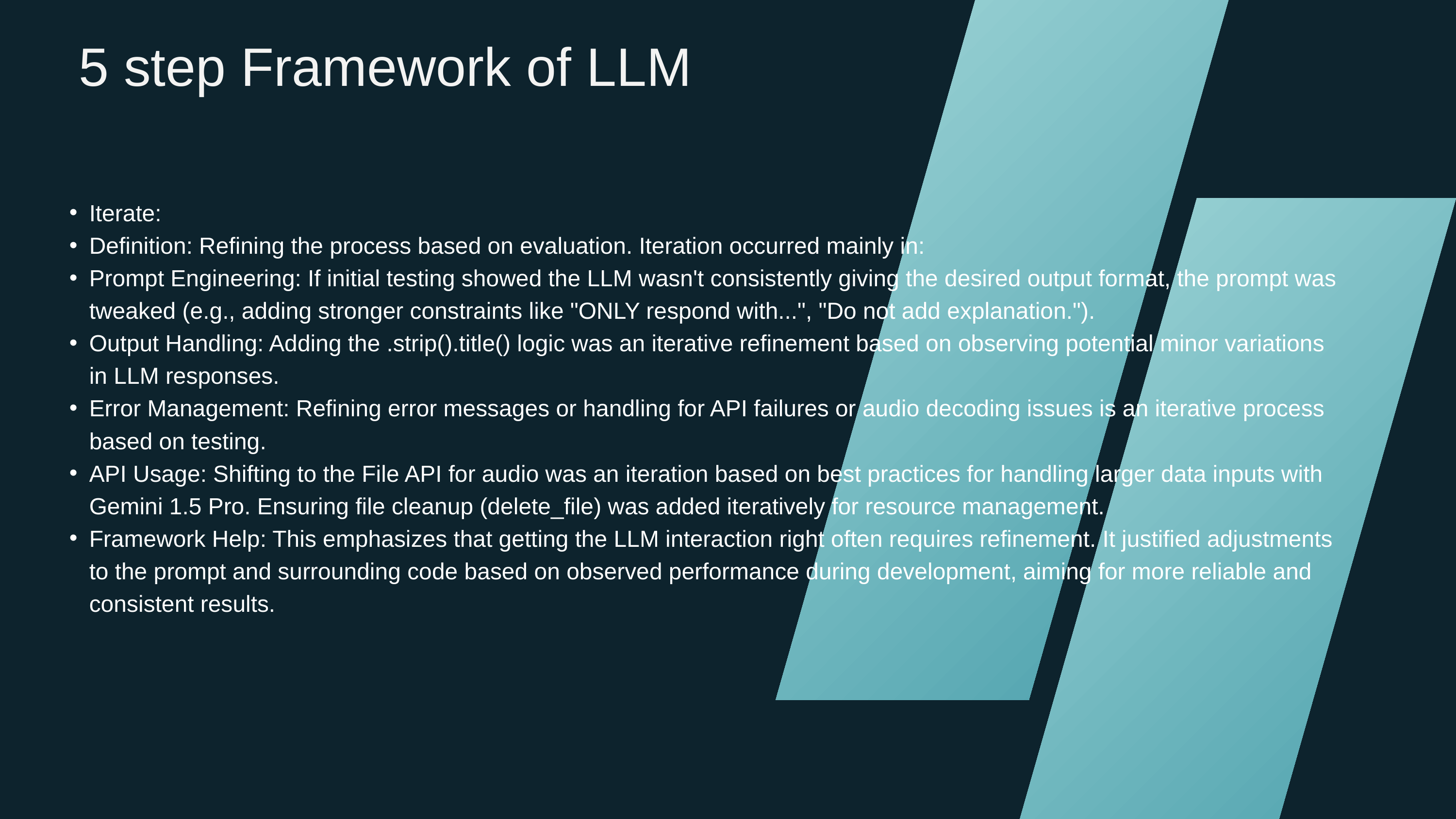

5 step Framework of LLM
Iterate:
Definition: Refining the process based on evaluation. Iteration occurred mainly in:
Prompt Engineering: If initial testing showed the LLM wasn't consistently giving the desired output format, the prompt was tweaked (e.g., adding stronger constraints like "ONLY respond with...", "Do not add explanation.").
Output Handling: Adding the .strip().title() logic was an iterative refinement based on observing potential minor variations in LLM responses.
Error Management: Refining error messages or handling for API failures or audio decoding issues is an iterative process based on testing.
API Usage: Shifting to the File API for audio was an iteration based on best practices for handling larger data inputs with Gemini 1.5 Pro. Ensuring file cleanup (delete_file) was added iteratively for resource management.
Framework Help: This emphasizes that getting the LLM interaction right often requires refinement. It justified adjustments to the prompt and surrounding code based on observed performance during development, aiming for more reliable and consistent results.